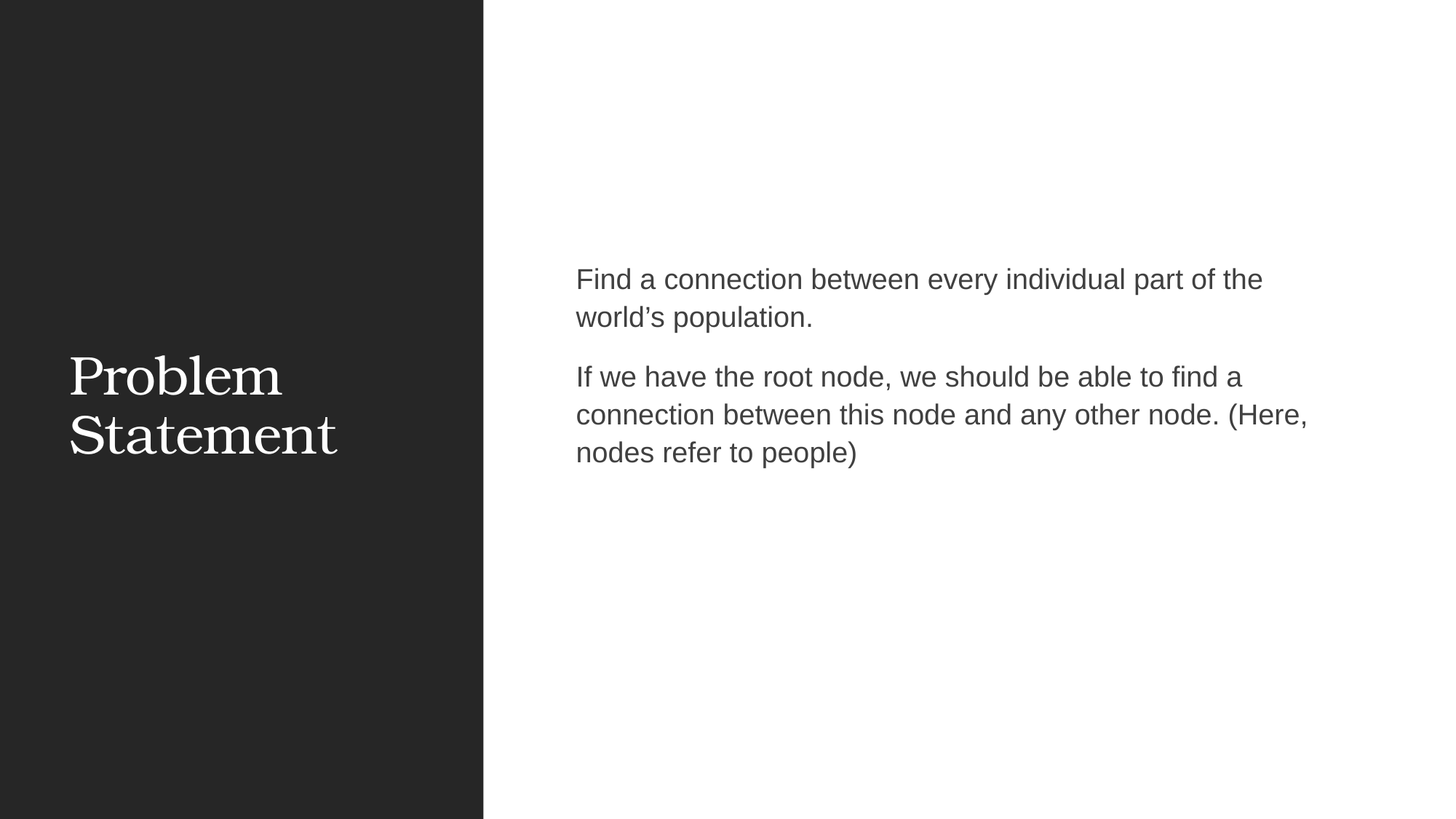

# Problem Statement
Find a connection between every individual part of the world’s population.
If we have the root node, we should be able to find a connection between this node and any other node. (Here, nodes refer to people)